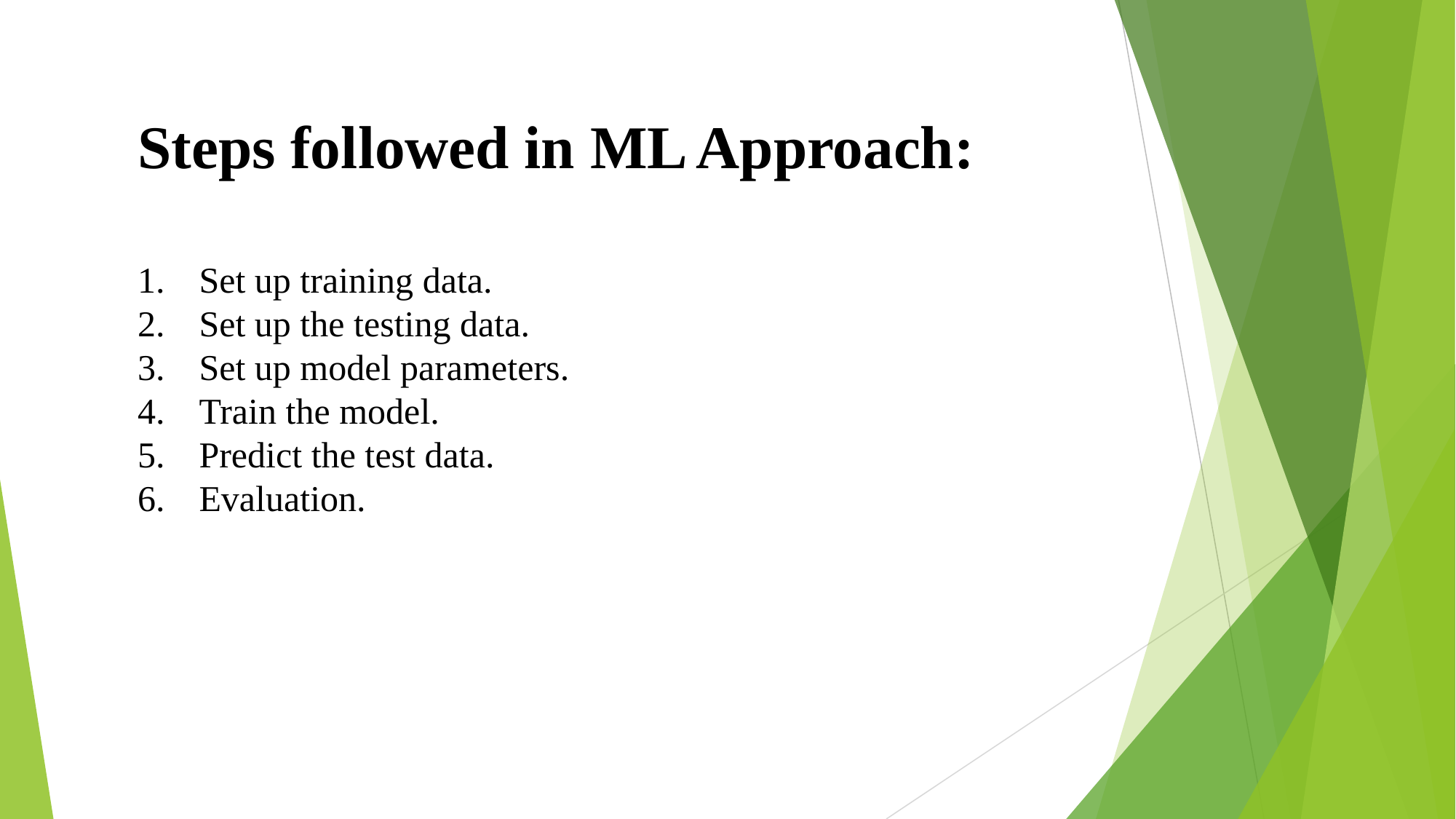

Steps followed in ML Approach:
Set up training data.
Set up the testing data.
Set up model parameters.
Train the model.
Predict the test data.
Evaluation.